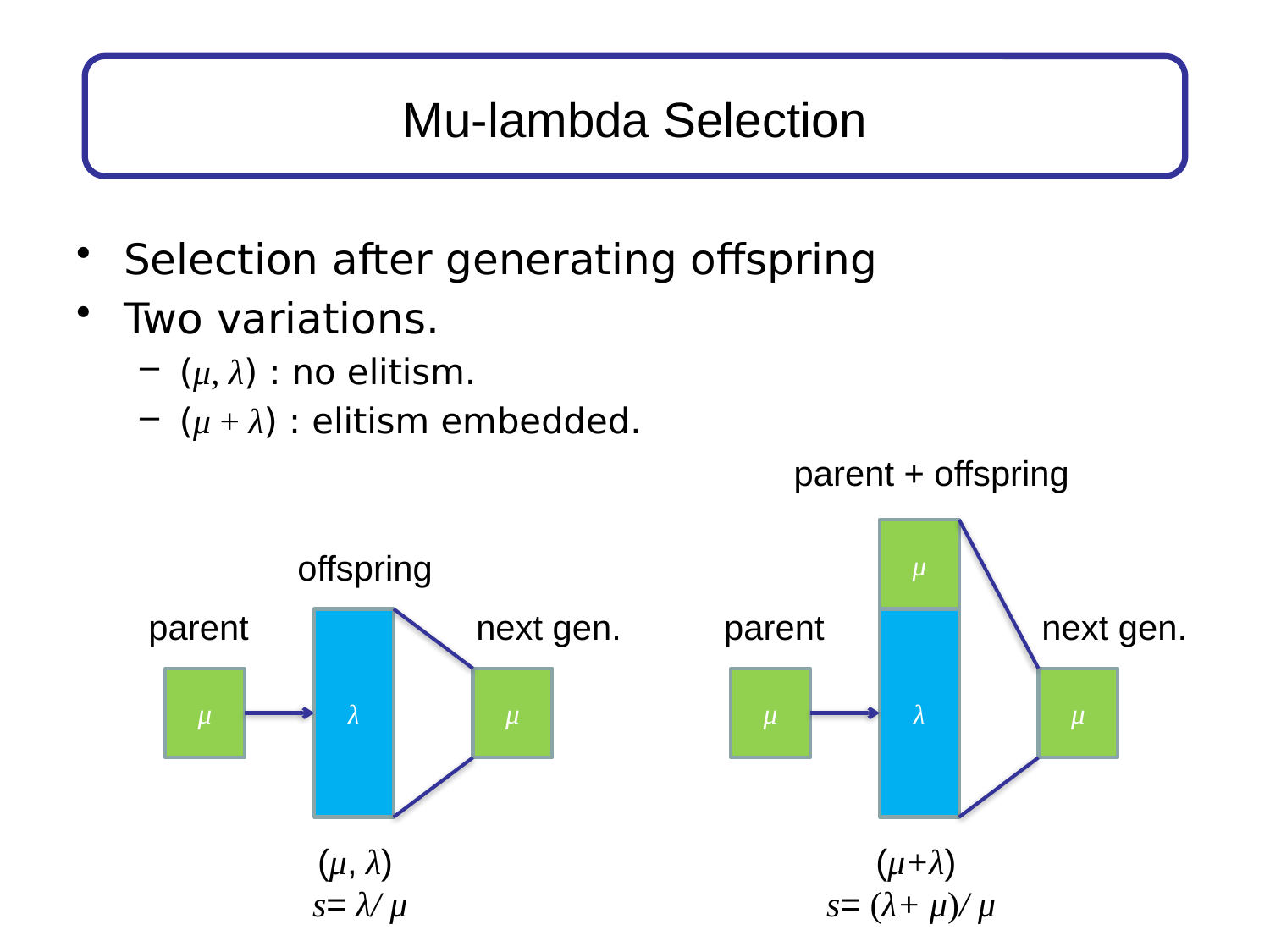

# Mu-lambda Selection
Selection after generating offspring
Two variations.
(μ, λ) : no elitism.
(μ + λ) : elitism embedded.

parent + offspring
μ
offspring
parent
next gen.
parent
next gen.
λ
λ
μ
μ
μ
μ
(μ, λ)
s= λ/ μ
(μ+λ)
s= (λ+ μ)/ μ